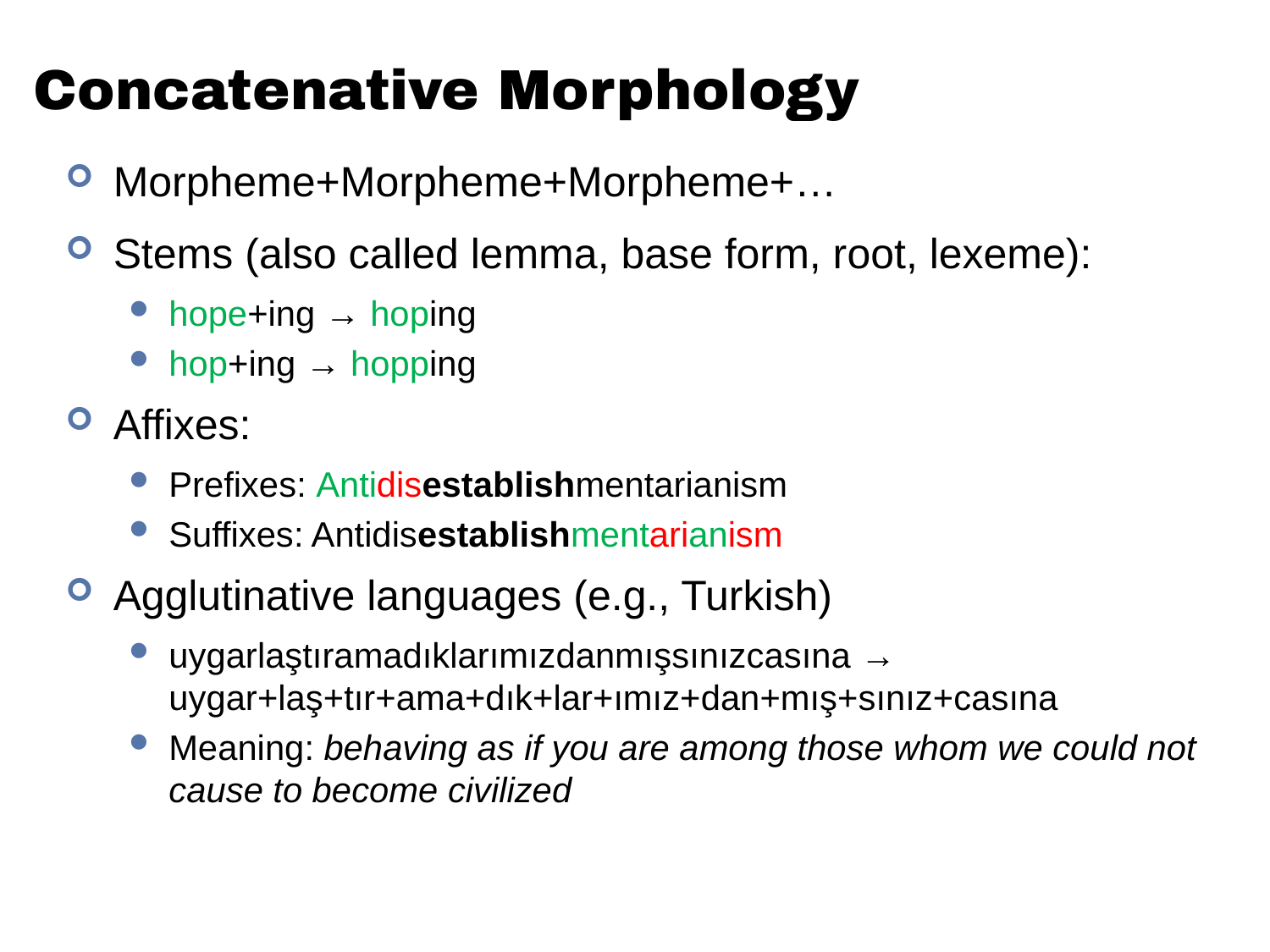

# Concatenative Morphology
Morpheme+Morpheme+Morpheme+…
Stems (also called lemma, base form, root, lexeme):
hope+ing → hoping
hop+ing → hopping
Affixes:
Prefixes: Antidisestablishmentarianism
Suffixes: Antidisestablishmentarianism
Agglutinative languages (e.g., Turkish)
uygarlaştıramadıklarımızdanmışsınızcasına →
uygar+laş+tır+ama+dık+lar+ımız+dan+mış+sınız+casına
Meaning: behaving as if you are among those whom we could not cause to become civilized